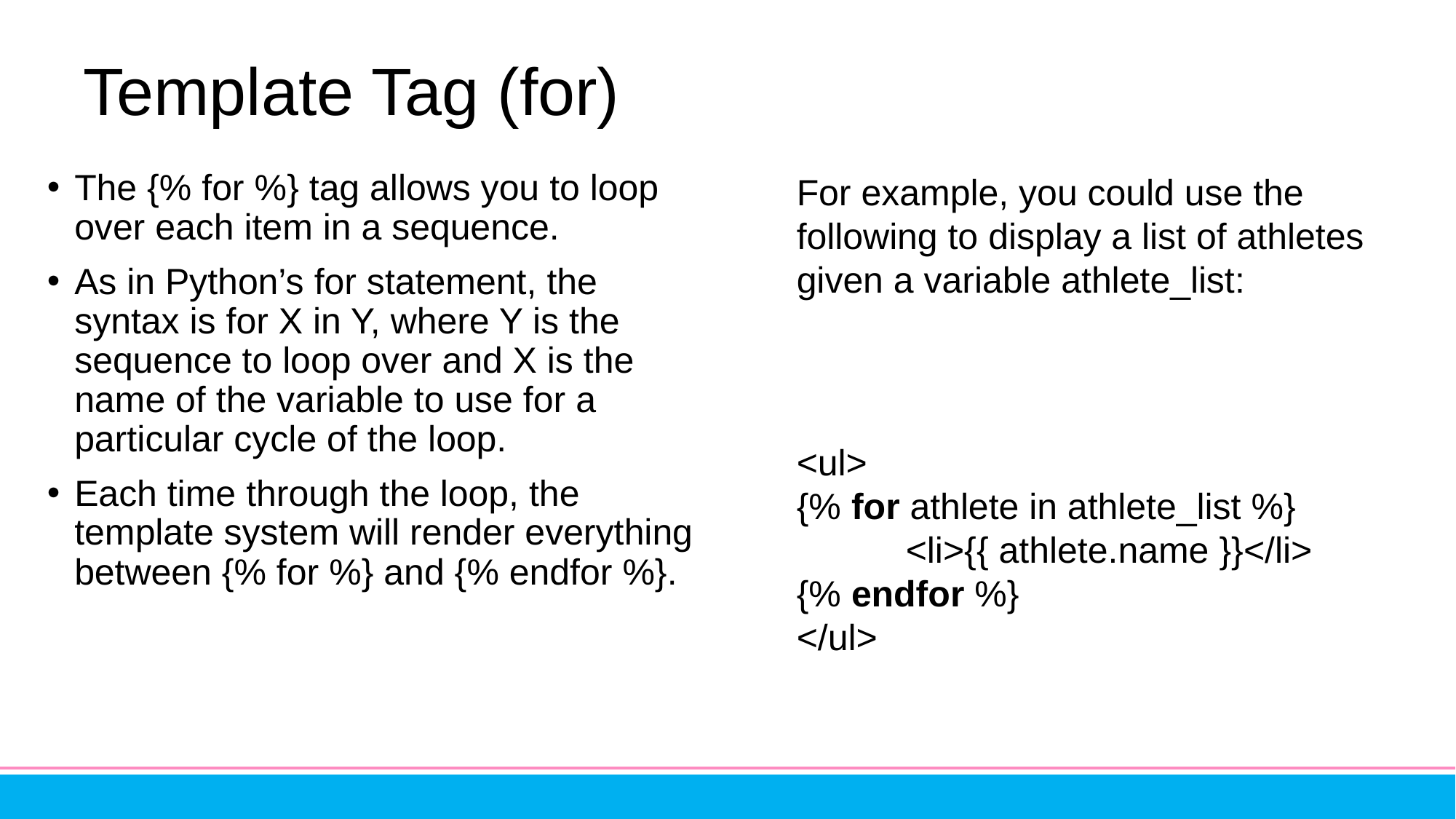

# Template Tag (for)
The {% for %} tag allows you to loop over each item in a sequence.
As in Python’s for statement, the syntax is for X in Y, where Y is the sequence to loop over and X is the name of the variable to use for a particular cycle of the loop.
Each time through the loop, the template system will render everything between {% for %} and {% endfor %}.
For example, you could use the following to display a list of athletes given a variable athlete_list:

<ul>
{% for athlete in athlete_list %}
	<li>{{ athlete.name }}</li>
{% endfor %}
</ul>